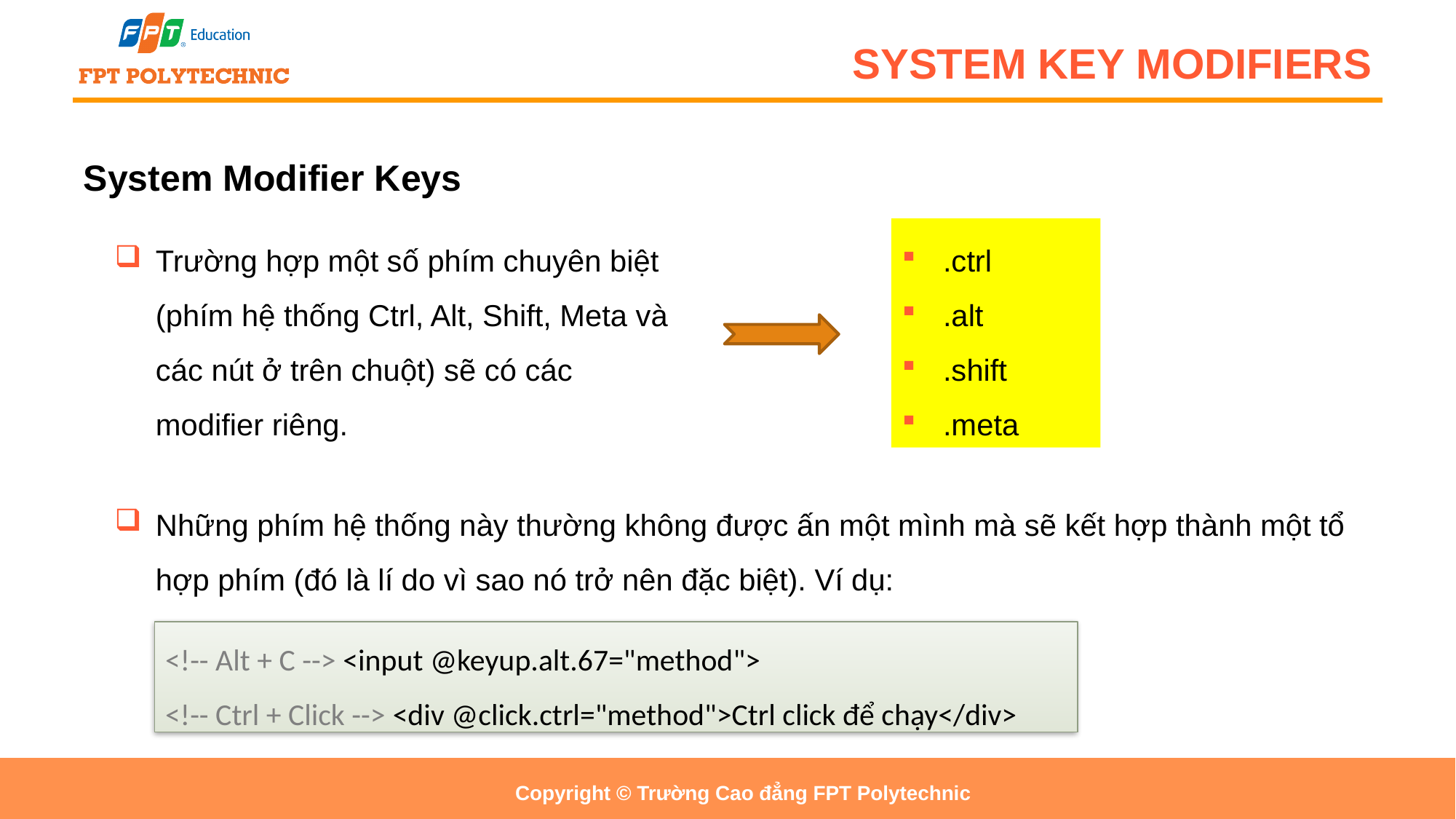

# SYSTEM KEY MODIFIERS
System Modifier Keys
Trường hợp một số phím chuyên biệt (phím hệ thống Ctrl, Alt, Shift, Meta và các nút ở trên chuột) sẽ có các modifier riêng.
.ctrl
.alt
.shift
.meta

Những phím hệ thống này thường không được ấn một mình mà sẽ kết hợp thành một tổ hợp phím (đó là lí do vì sao nó trở nên đặc biệt). Ví dụ:
<!-- Alt + C --> <input @keyup.alt.67="method">
<!-- Ctrl + Click --> <div @click.ctrl="method">Ctrl click để chạy</div>

Copyright © Trường Cao đẳng FPT Polytechnic